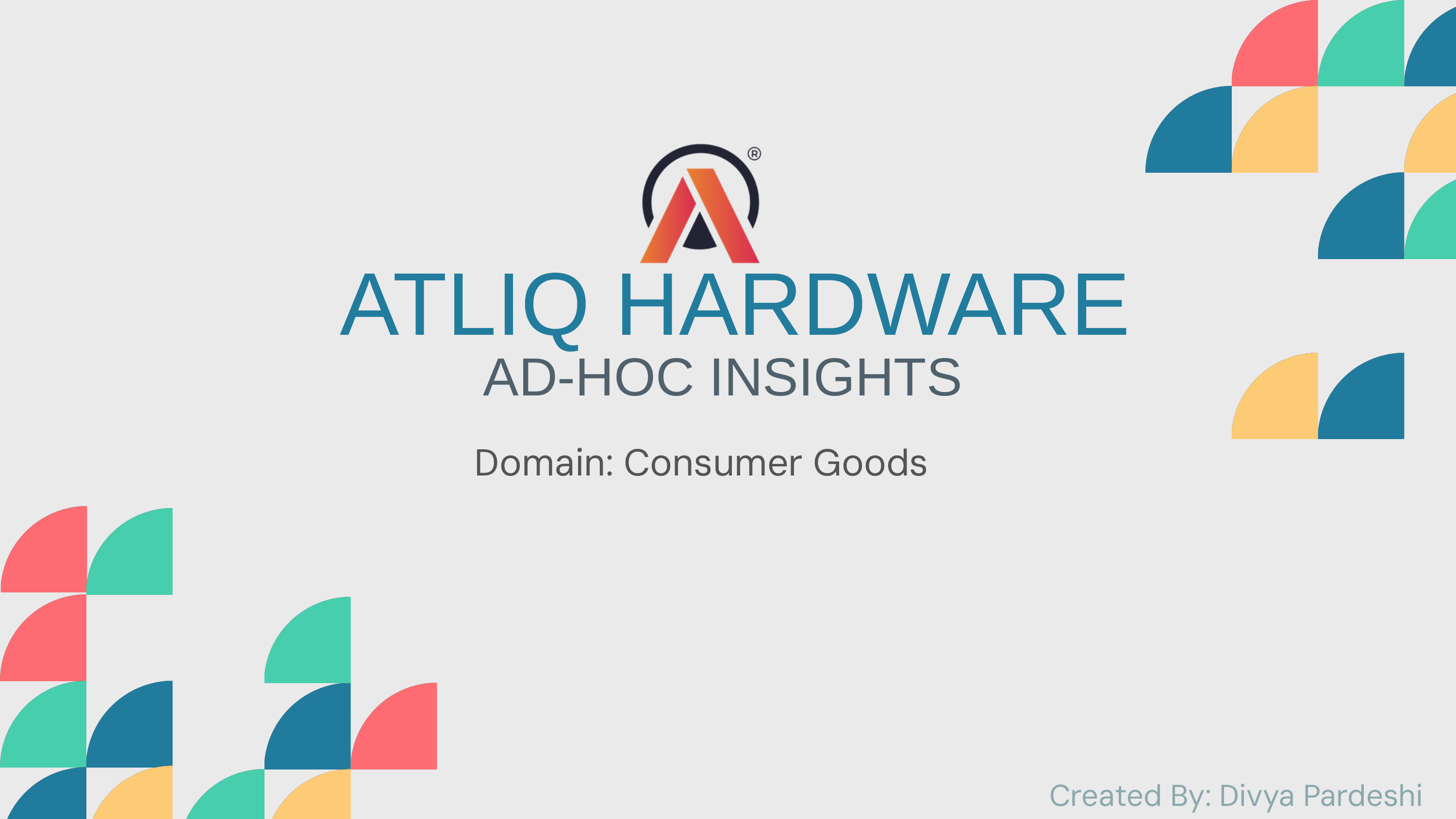

ATLIQ HARDWARE
AD-HOC INSIGHTS

Domain: Consumer Goods

Created By: Divya Pardeshi